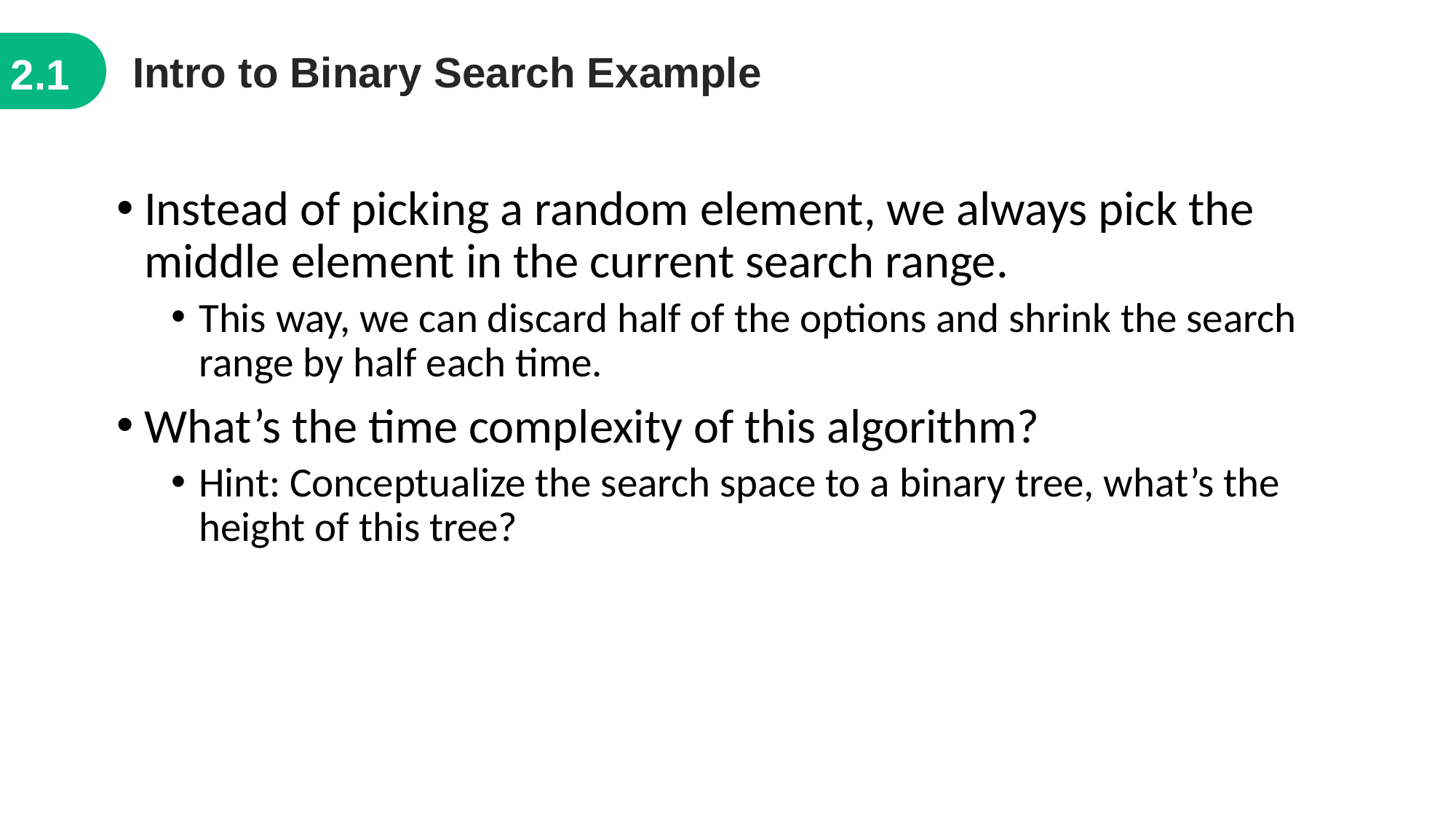

Intro to Binary Search Example
2.1
Instead of picking a random element, we always pick the middle element in the current search range.
This way, we can discard half of the options and shrink the search range by half each time.
What’s the time complexity of this algorithm?
Hint: Conceptualize the search space to a binary tree, what’s the height of this tree?